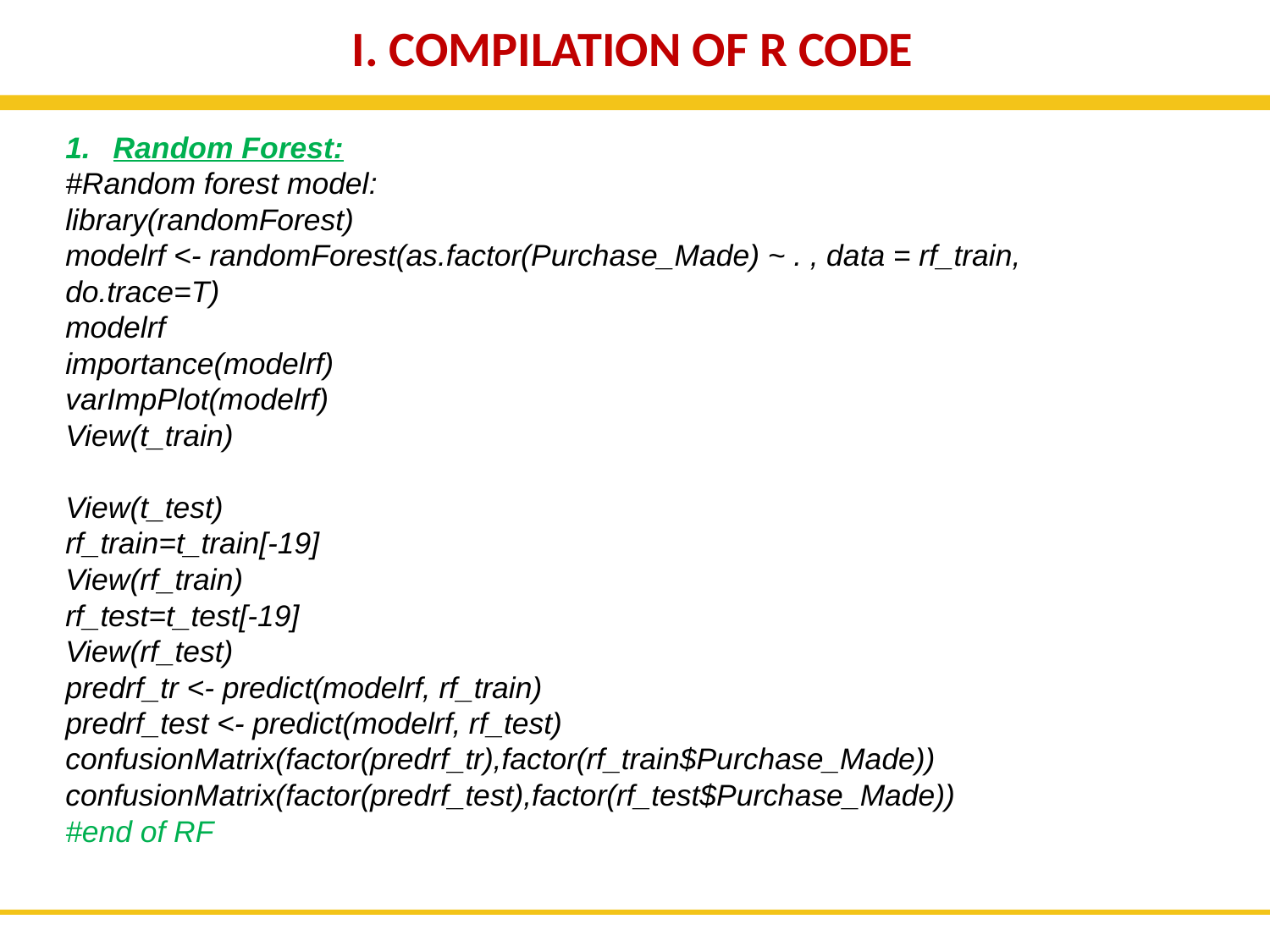

I. COMPILATION OF R CODE

Random Forest:
#Random forest model:
library(randomForest)
modelrf <- randomForest(as.factor(Purchase_Made) ~ . , data = rf_train, do.trace=T)
modelrf
importance(modelrf)
varImpPlot(modelrf)
View(t_train)

View(t_test)
rf_train=t_train[-19]
View(rf_train)
rf_test=t_test[-19]
View(rf_test)
predrf_tr <- predict(modelrf, rf_train)
predrf_test <- predict(modelrf, rf_test)
confusionMatrix(factor(predrf_tr),factor(rf_train$Purchase_Made))
confusionMatrix(factor(predrf_test),factor(rf_test$Purchase_Made))
#end of RF